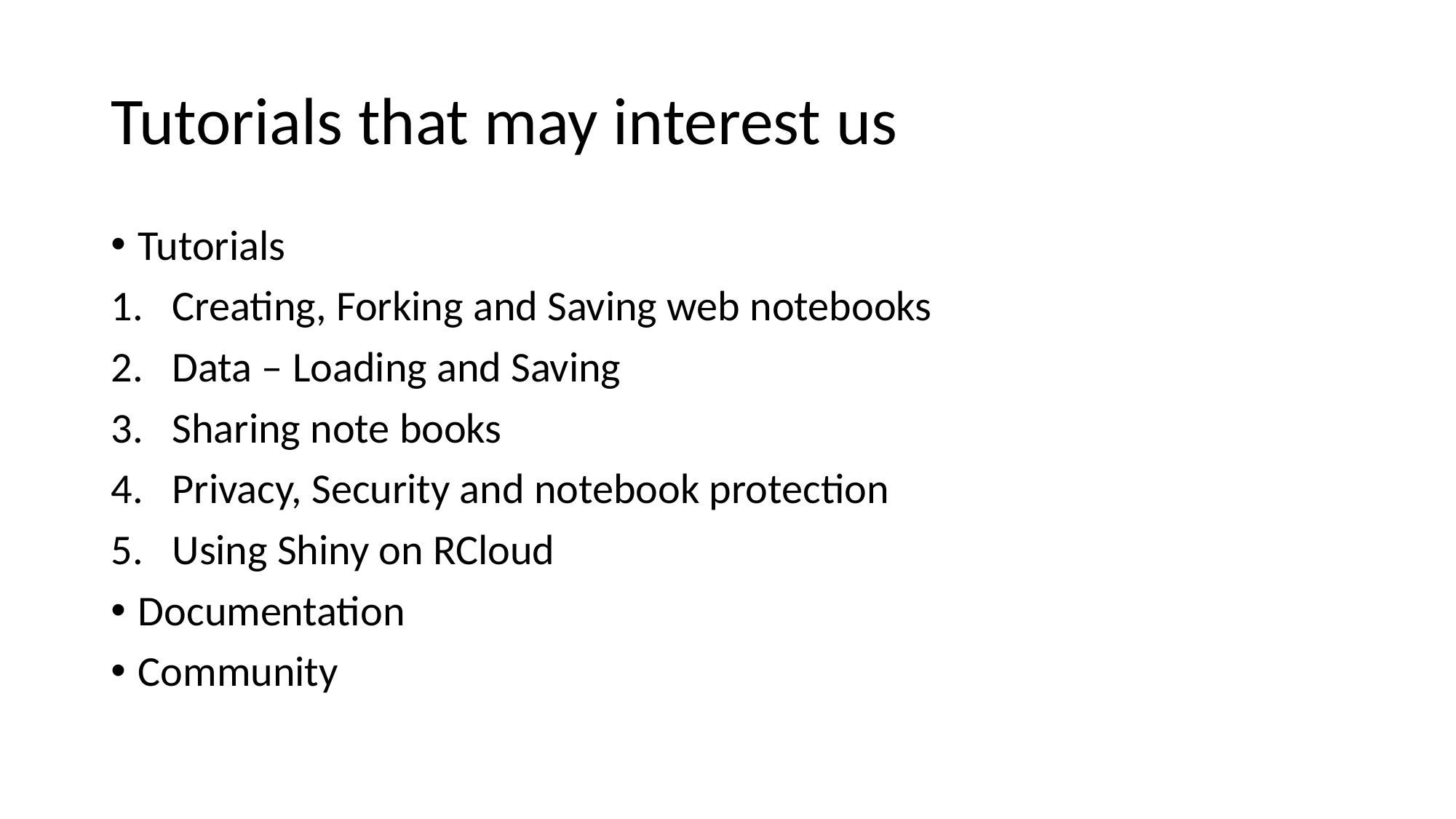

# Tutorials that may interest us
Tutorials
Creating, Forking and Saving web notebooks
Data – Loading and Saving
Sharing note books
Privacy, Security and notebook protection
Using Shiny on RCloud
Documentation
Community